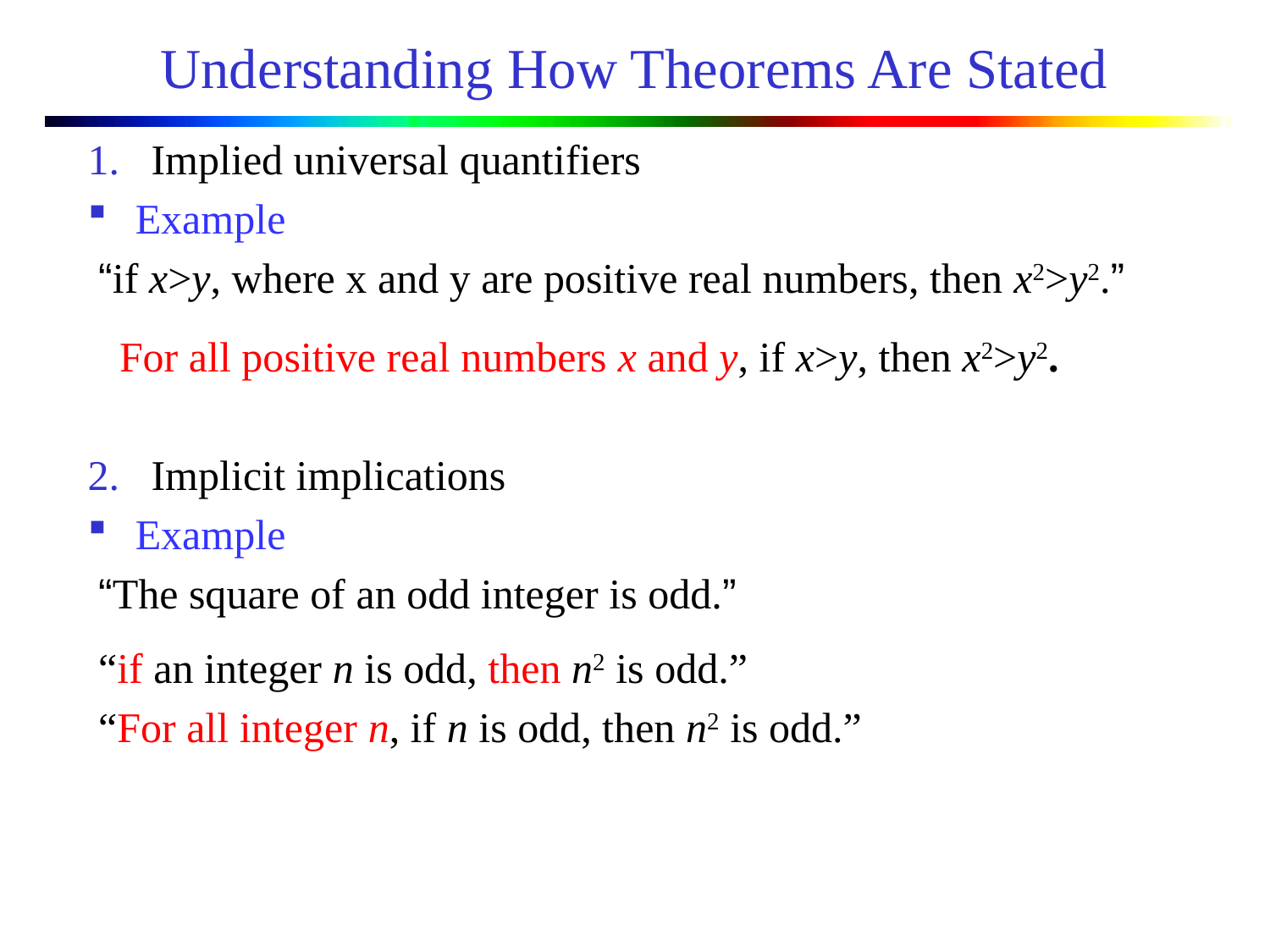

# Understanding How Theorems Are Stated
Implied universal quantifiers
Example
 “if x>y, where x and y are positive real numbers, then x2>y2.”

   For all positive real numbers x and y, if x>y, then x2>y2.

Implicit implications
Example
 “The square of an odd integer is odd.”

 “if an integer n is odd, then n2 is odd.”
 “For all integer n, if n is odd, then n2 is odd.”